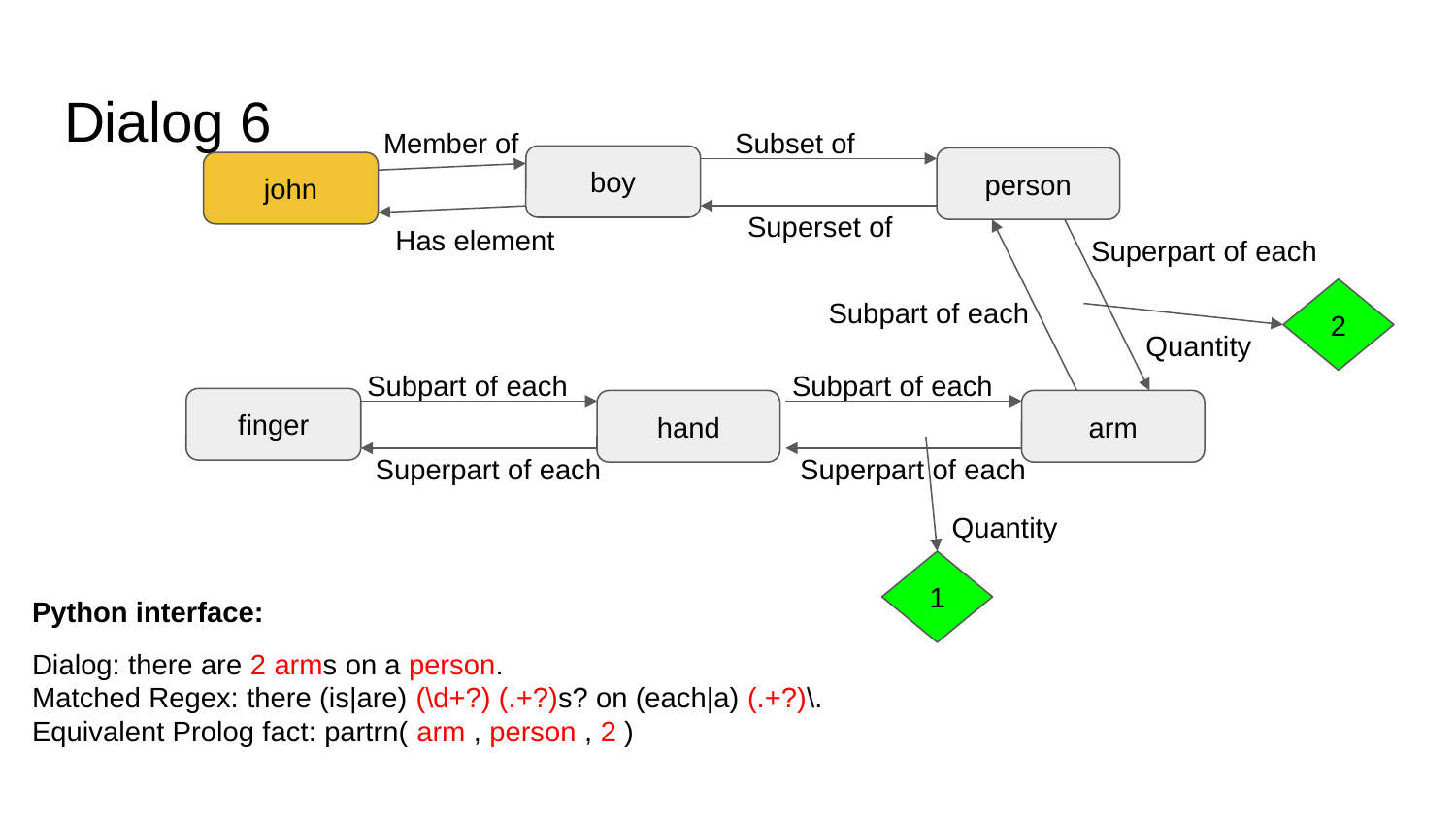

# Dialog 6
Member of
Subset of
boy
person
john
Superset of
Has element
Superpart of each
2
Subpart of each
Quantity
Subpart of each
Subpart of each
finger
hand
arm
Superpart of each
Superpart of each
Quantity
1
Python interface:
Dialog: there are 2 arms on a person.
Matched Regex: there (is|are) (\d+?) (.+?)s? on (each|a) (.+?)\.
Equivalent Prolog fact: partrn( arm , person , 2 )